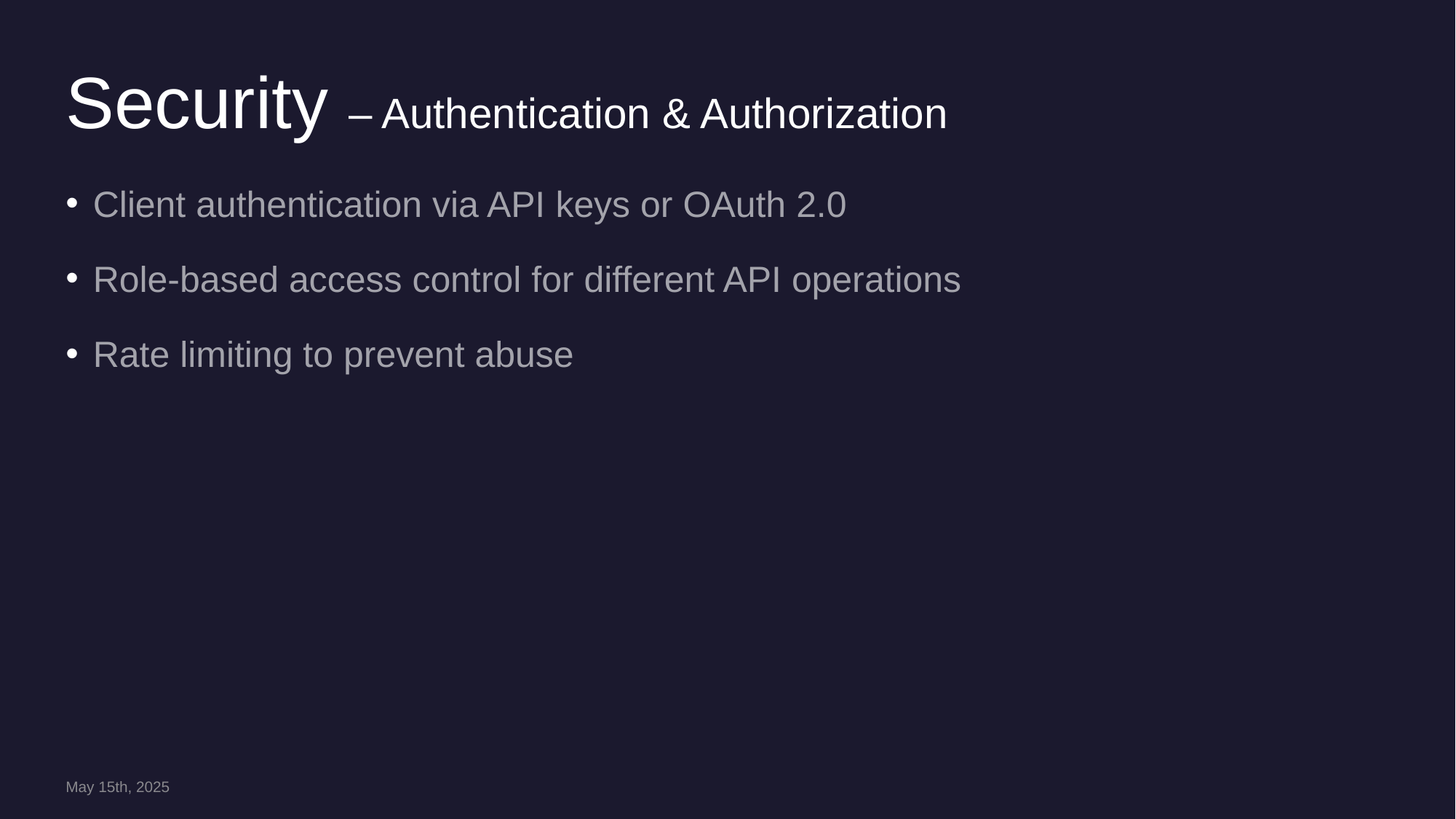

# Security – Authentication & Authorization
Client authentication via API keys or OAuth 2.0
Role-based access control for different API operations
Rate limiting to prevent abuse
May 15th, 2025